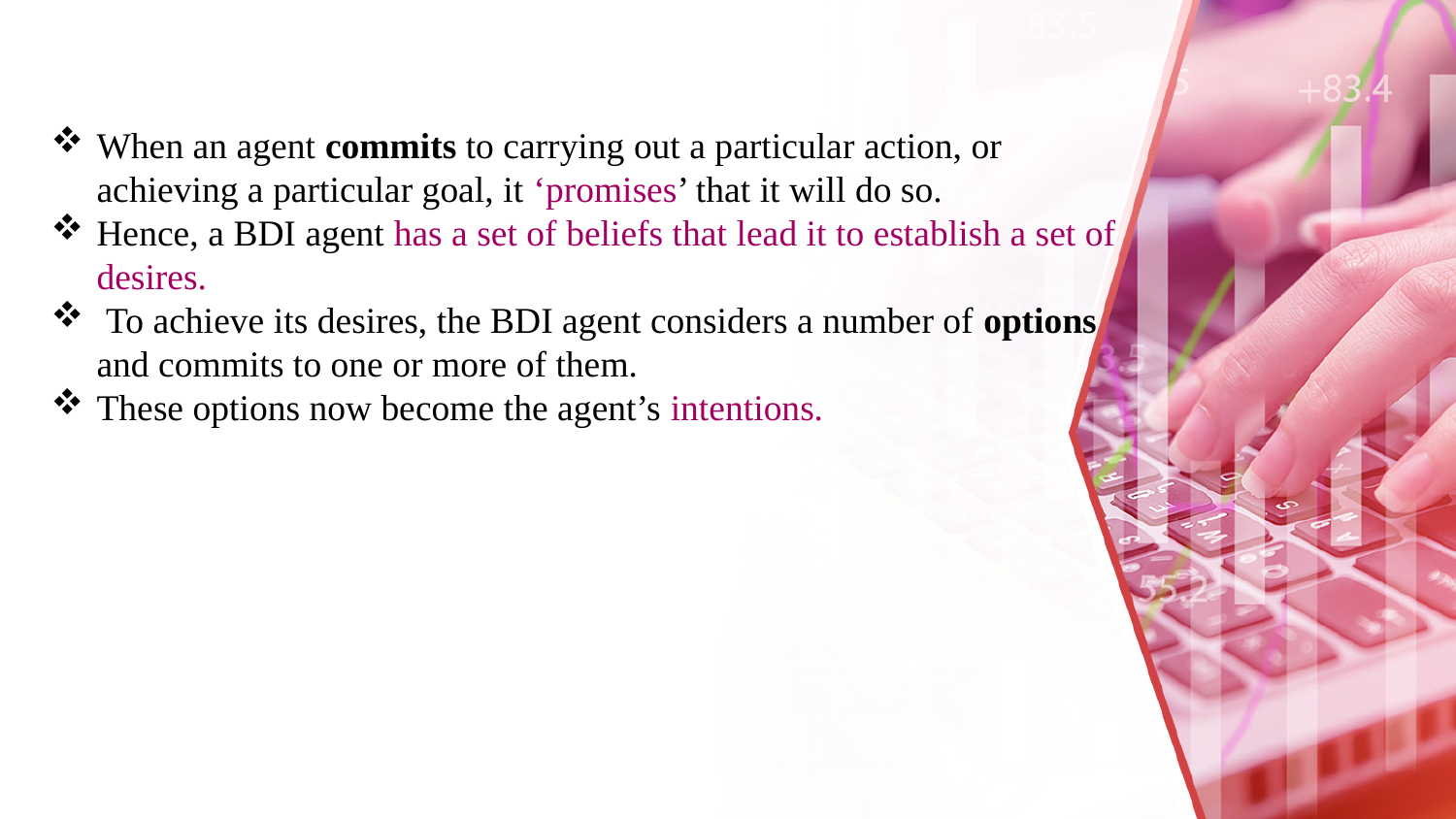

When an agent commits to carrying out a particular action, or achieving a particular goal, it ‘promises’ that it will do so.
Hence, a BDI agent has a set of beliefs that lead it to establish a set of desires.
 To achieve its desires, the BDI agent considers a number of options   and commits to one or more of them.
These options now become the agent’s intentions.